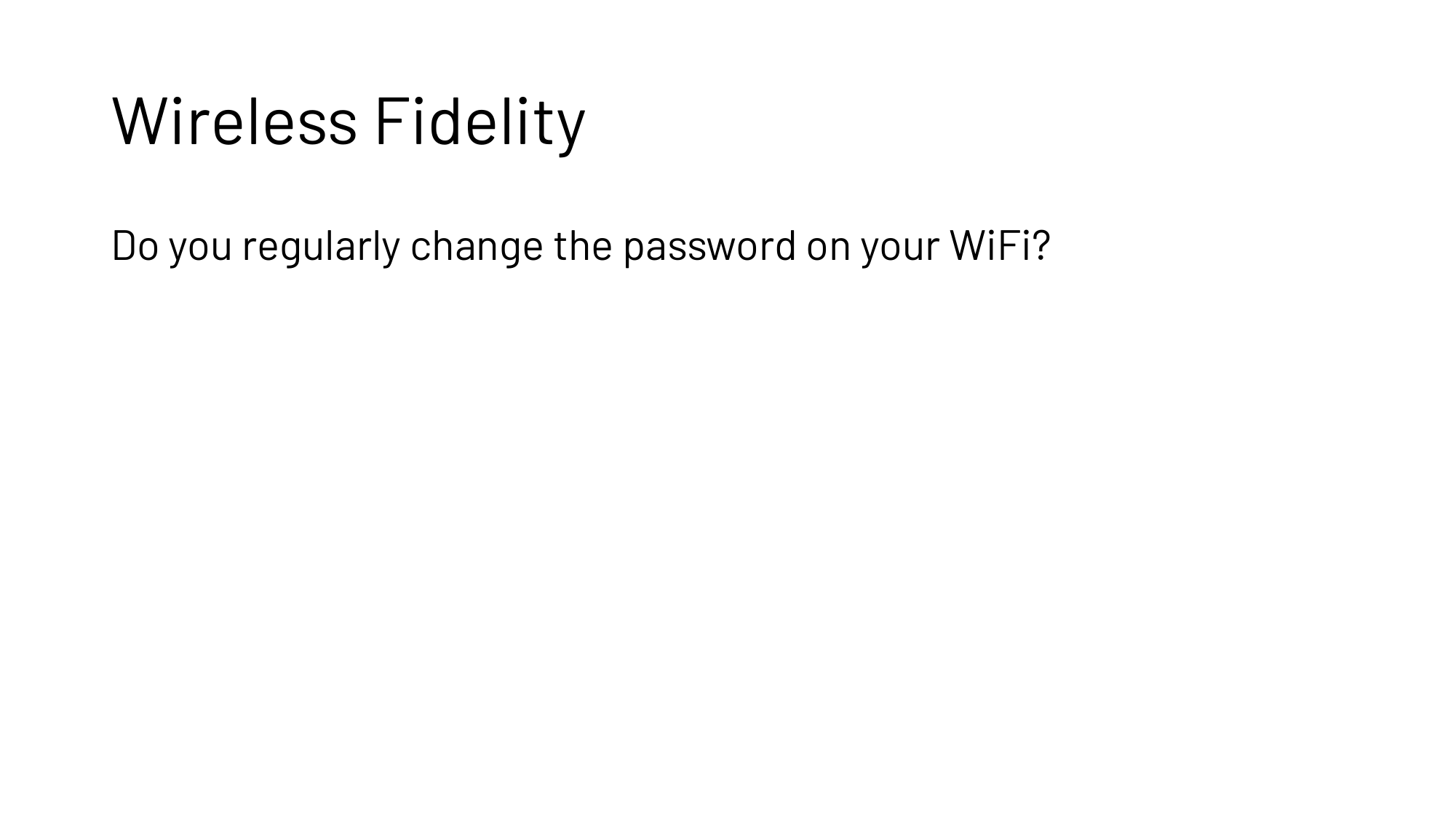

# Wireless Fidelity
Do you regularly change the password on your WiFi?